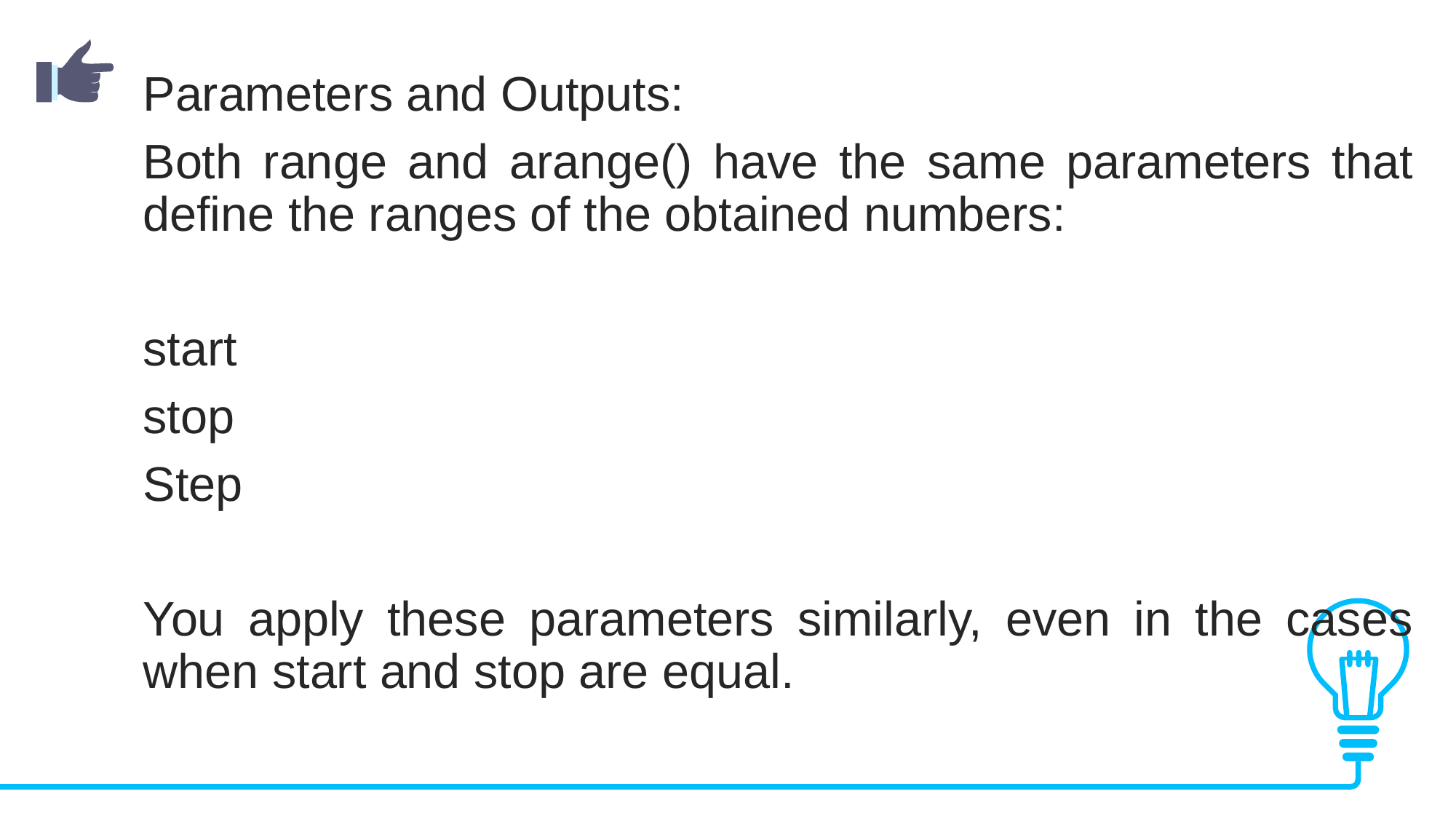

Parameters and Outputs:
Both range and arange() have the same parameters that define the ranges of the obtained numbers:

start
stop
Step

You apply these parameters similarly, even in the cases when start and stop are equal.